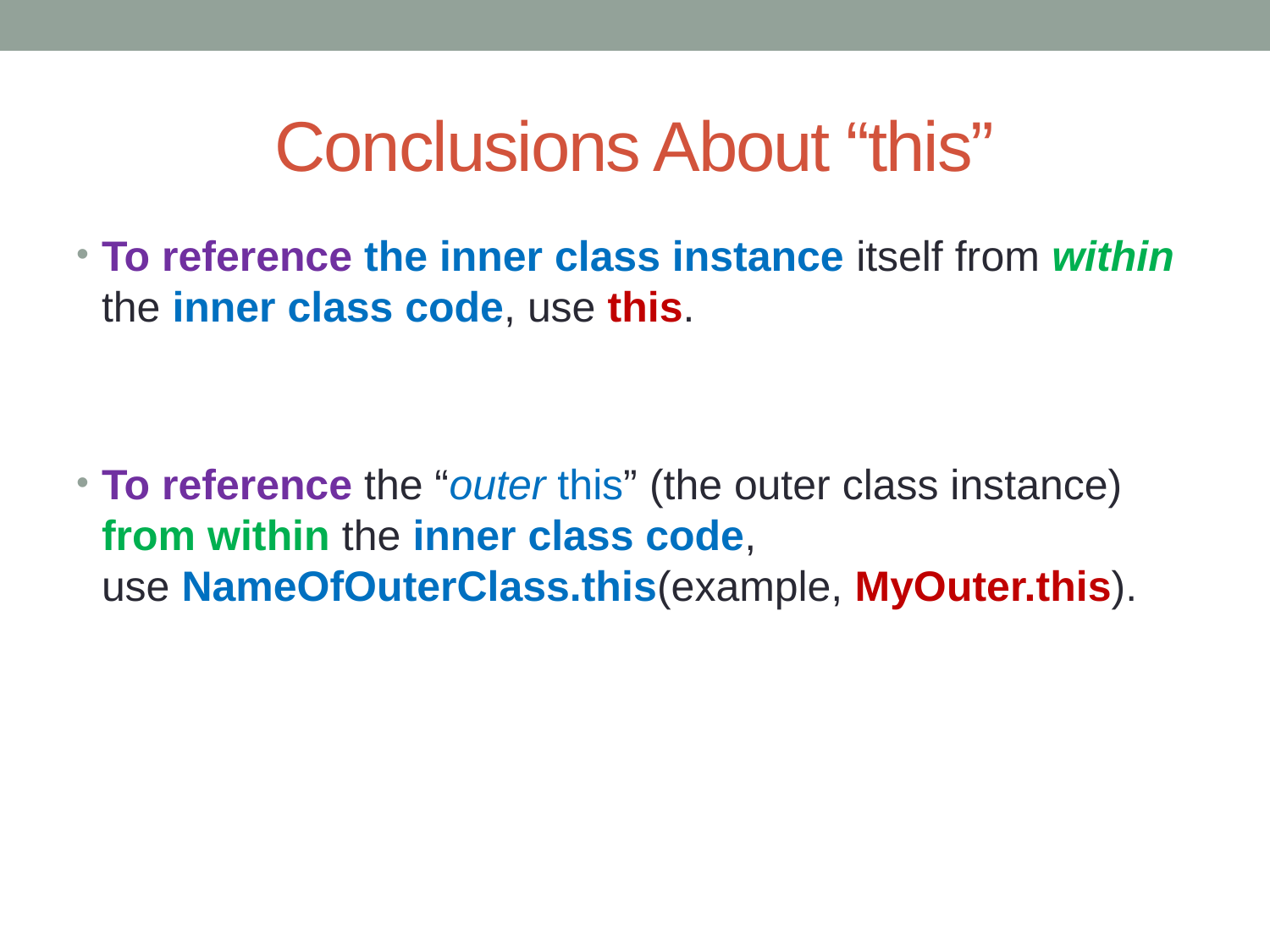

# Conclusions About “this”
To reference the inner class instance itself from within the inner class code, use this.

To reference the “outer this” (the outer class instance) from within the inner class code, use NameOfOuterClass.this(example, MyOuter.this).